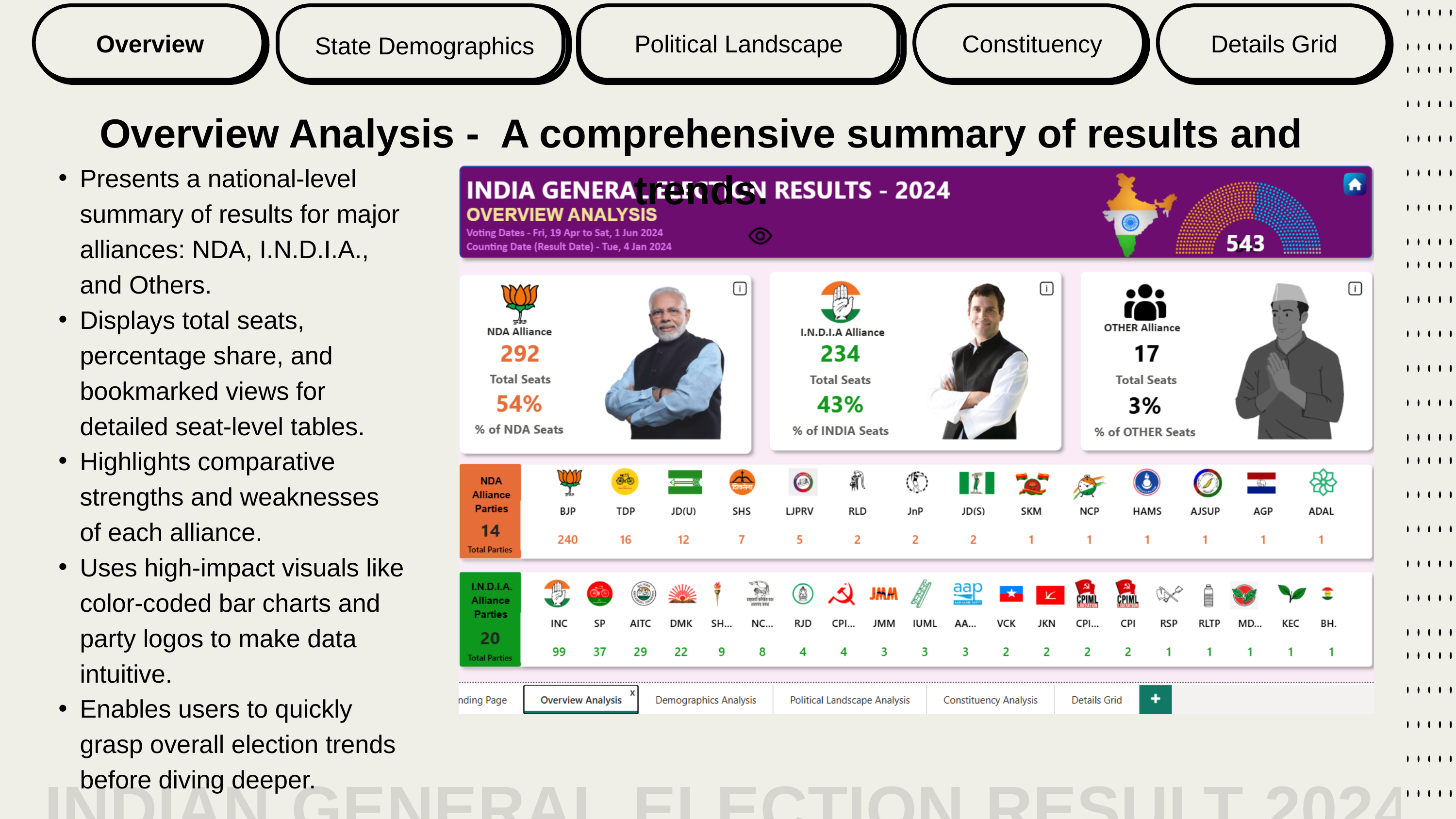

Political Landscape
Overview
Constituency
Details Grid
State Demographics
Overview Analysis -  A comprehensive summary of results and trends.
Presents a national-level summary of results for major alliances: NDA, I.N.D.I.A., and Others.
Displays total seats, percentage share, and bookmarked views for detailed seat-level tables.
Highlights comparative strengths and weaknesses of each alliance.
Uses high-impact visuals like color-coded bar charts and party logos to make data intuitive.
Enables users to quickly grasp overall election trends before diving deeper.

INDIAN GENERAL ELECTION RESULT 2024